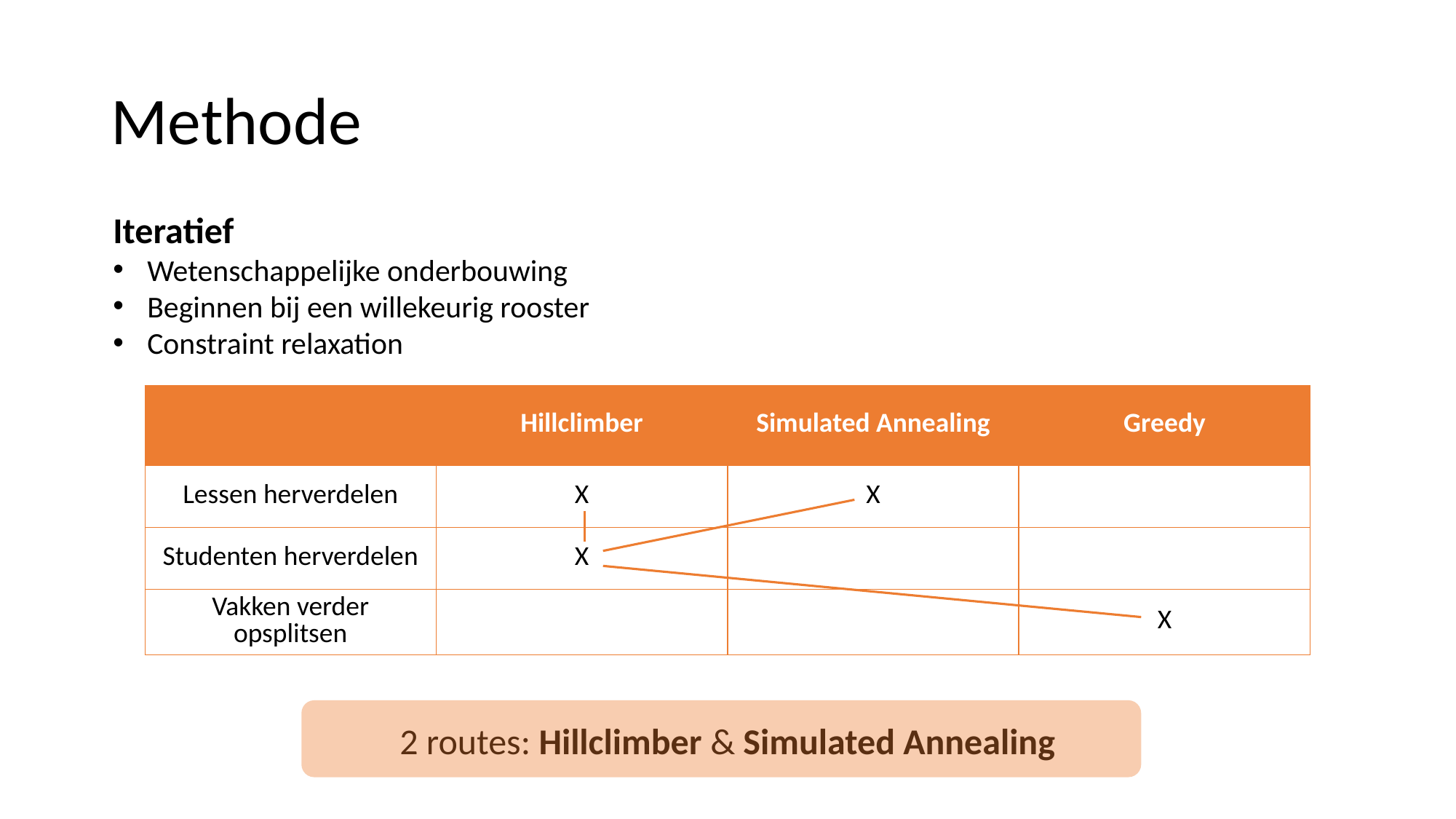

# Methode
Iteratief
Wetenschappelijke onderbouwing
Beginnen bij een willekeurig rooster
Constraint relaxation
|  | Hillclimber | Simulated Annealing | Greedy |
| --- | --- | --- | --- |
| Lessen herverdelen | X | X |  |
| Studenten herverdelen | X |  |  |
| Vakken verder opsplitsen |  |  | X |

2 routes: Hillclimber & Simulated Annealing